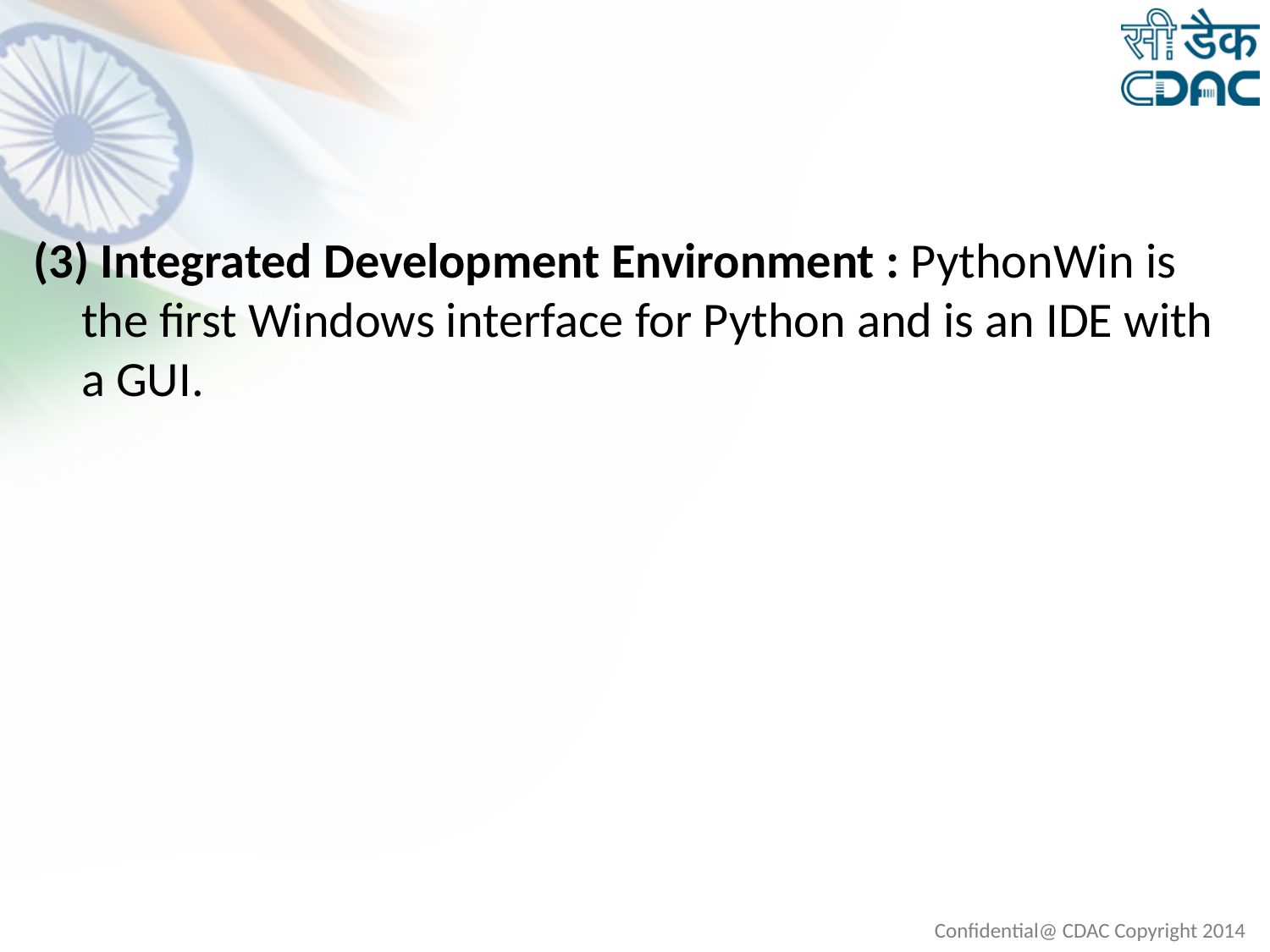

(3) Integrated Development Environment : PythonWin is the first Windows interface for Python and is an IDE with a GUI.